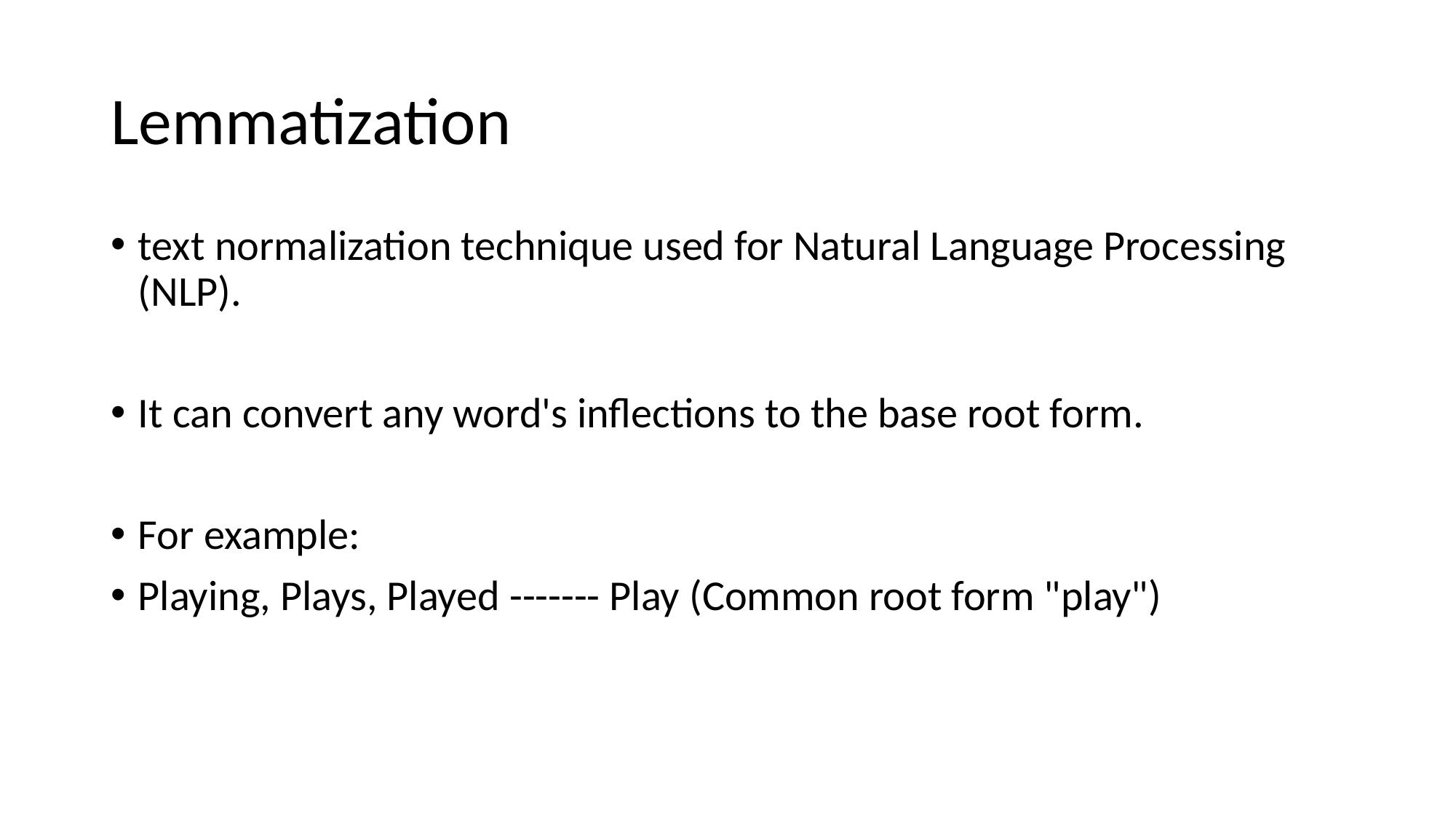

# Lemmatization
text normalization technique used for Natural Language Processing (NLP).

It can convert any word's inflections to the base root form.

For example:
Playing, Plays, Played ------- Play (Common root form "play")